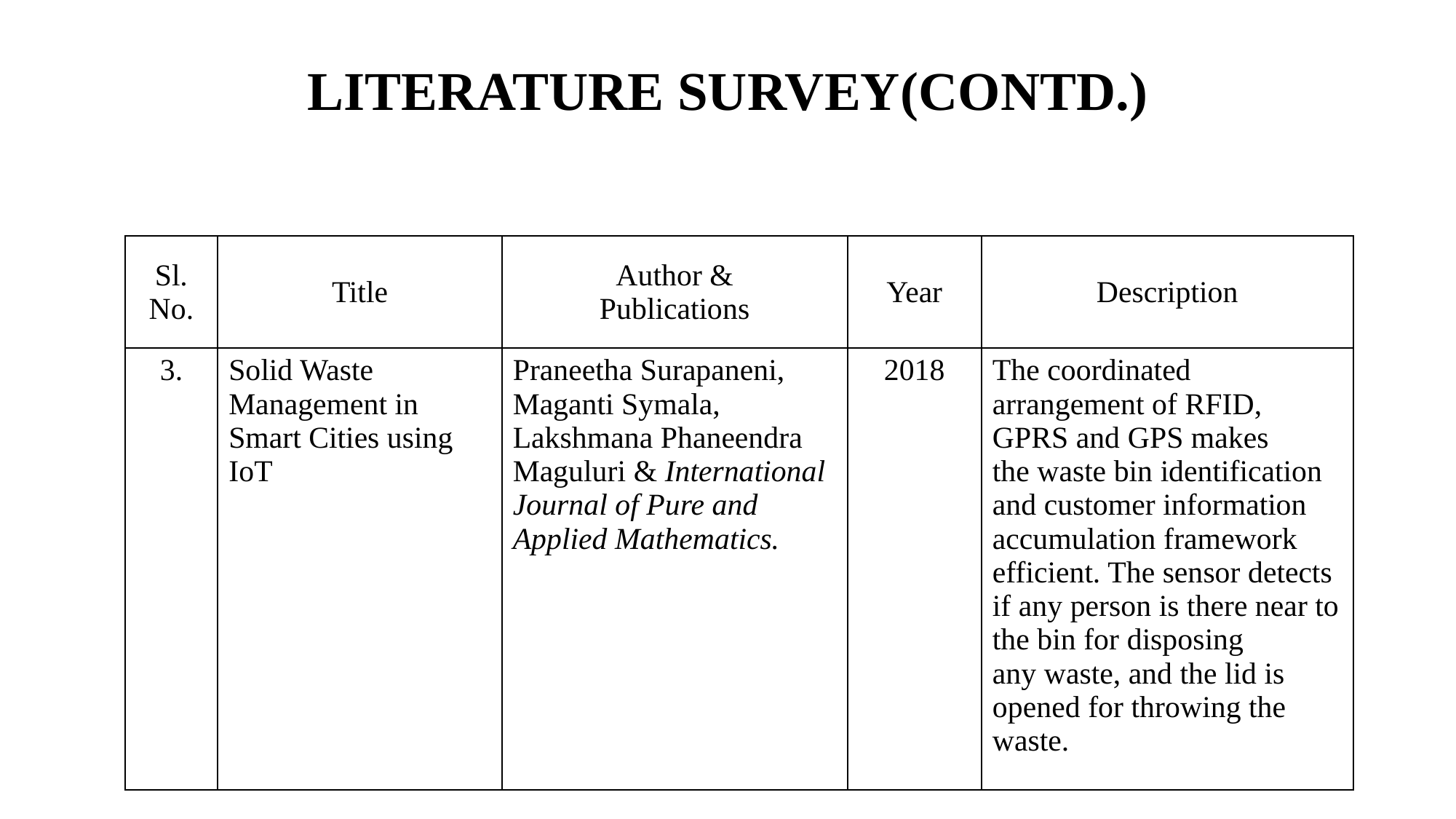

# LITERATURE SURVEY(CONTD.)

| Sl. No. | Title | Author & Publications | Year | Description |
| --- | --- | --- | --- | --- |
| 3. | Solid Waste Management in Smart Cities using IoT | Praneetha Surapaneni, Maganti Symala, Lakshmana Phaneendra Maguluri & International Journal of Pure and Applied Mathematics. | 2018 | The coordinated arrangement of RFID, GPRS and GPS makes the waste bin identification and customer information accumulation framework efficient. The sensor detects if any person is there near to the bin for disposing any waste, and the lid is opened for throwing the waste. |